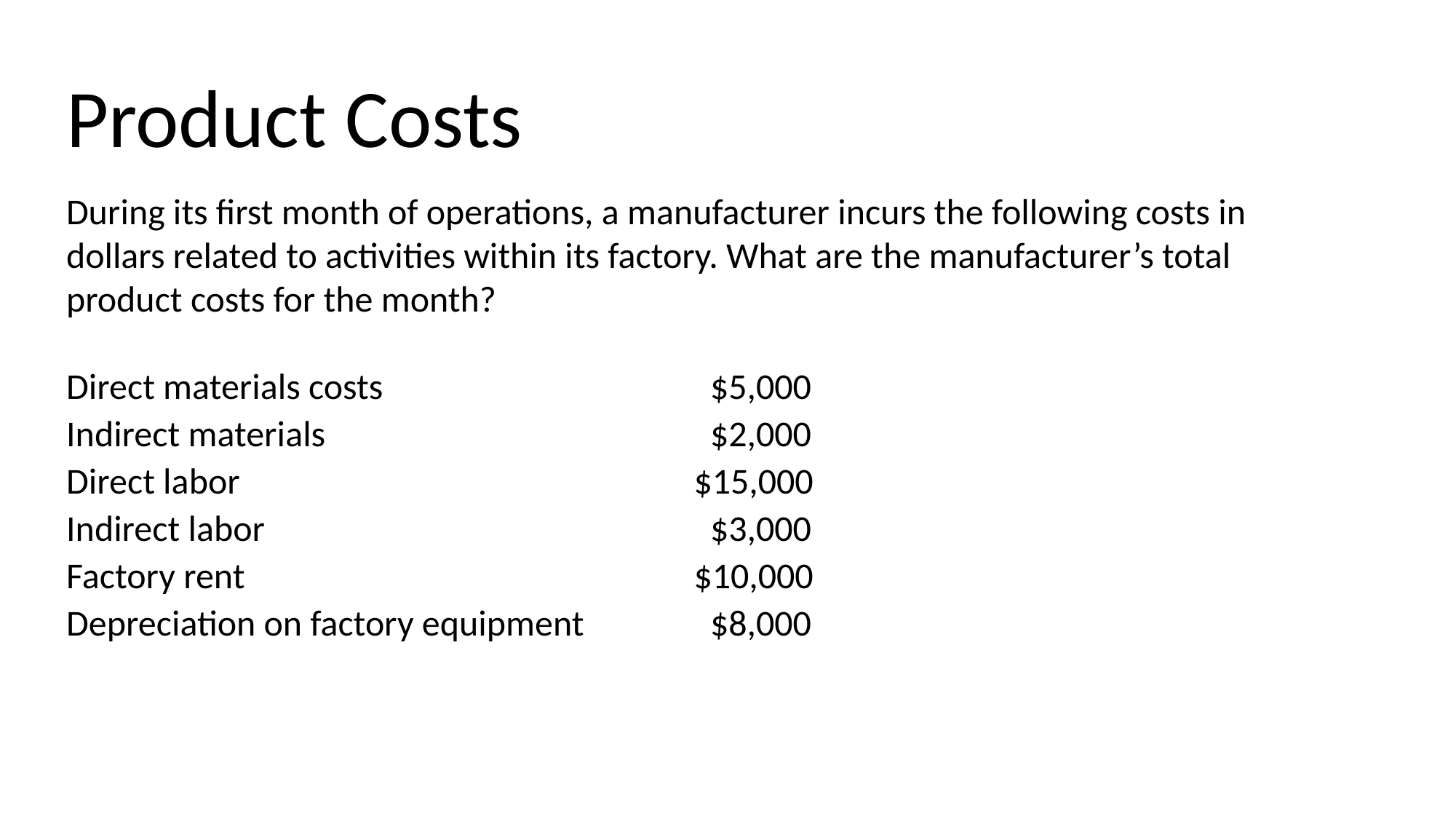

# Product Costs
During its first month of operations, a manufacturer incurs the following costs in dollars related to activities within its factory. What are the manufacturer’s total product costs for the month?
| Direct materials costs | $5,000 |
| --- | --- |
| Indirect materials | $2,000 |
| Direct labor | $15,000 |
| Indirect labor | $3,000 |
| Factory rent | $10,000 |
| Depreciation on factory equipment | $8,000 |